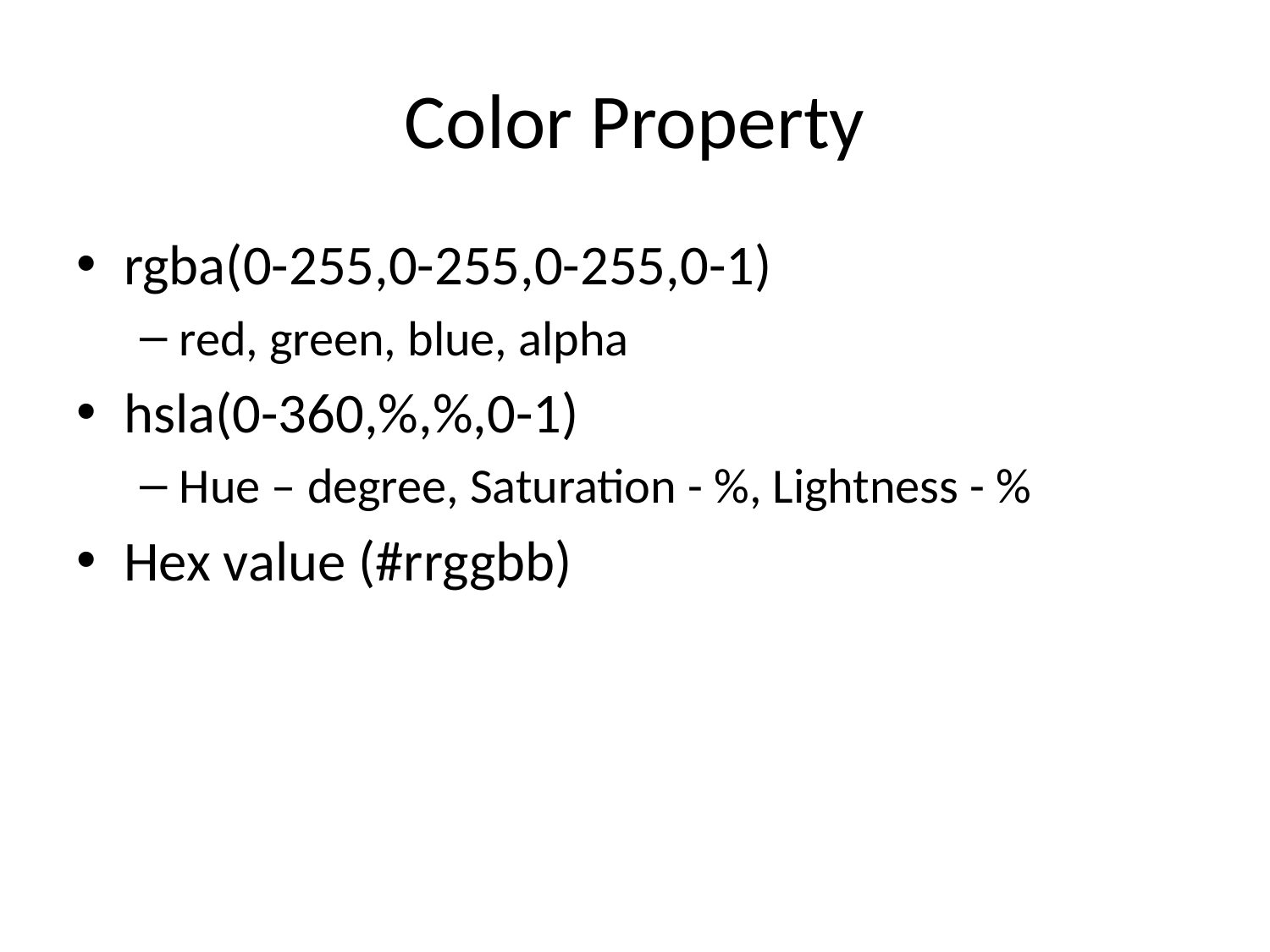

# Color Property
rgba(0-255,0-255,0-255,0-1)
red, green, blue, alpha
hsla(0-360,%,%,0-1)
Hue – degree, Saturation - %, Lightness - %
Hex value (#rrggbb)